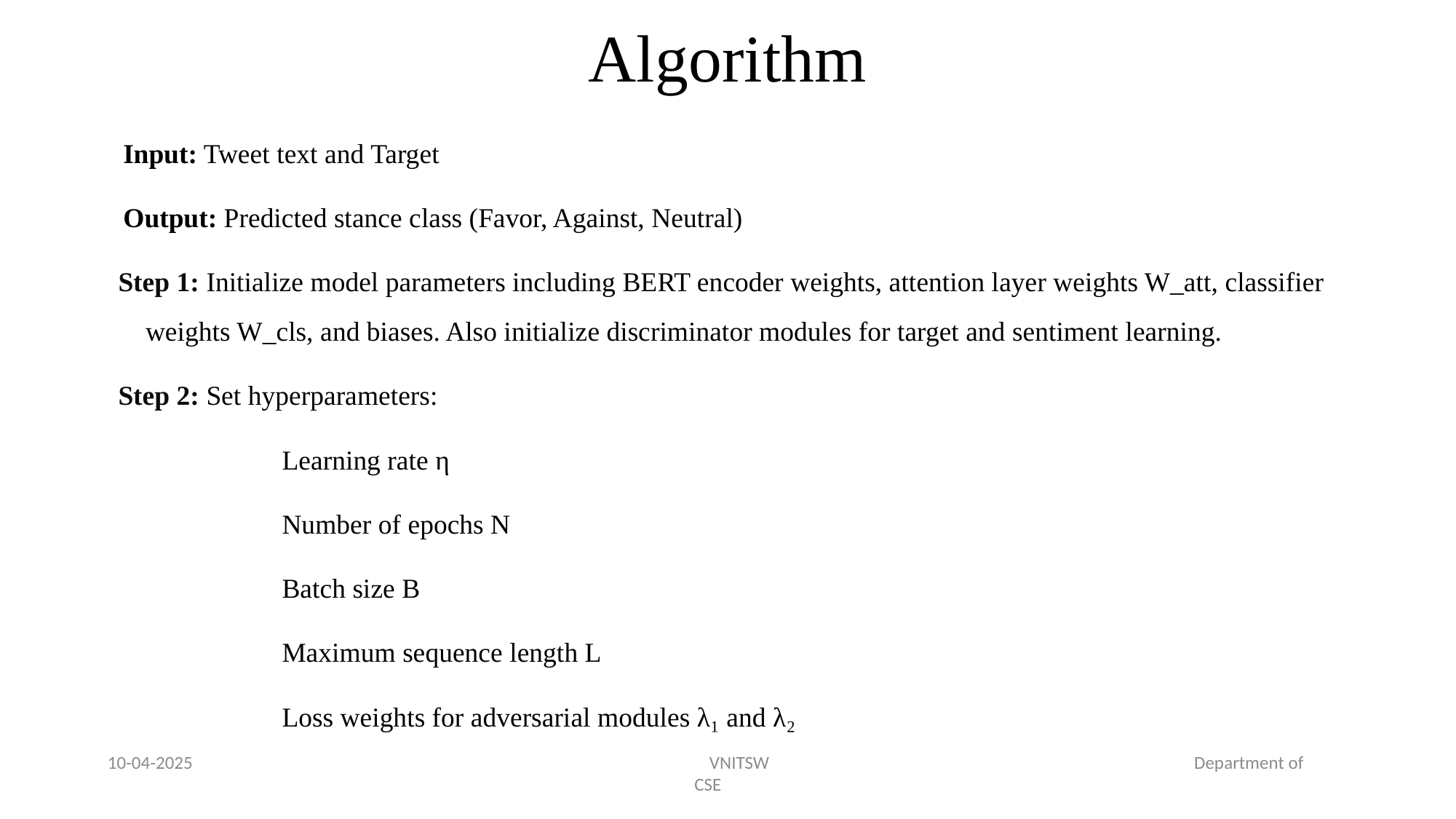

# Algorithm
Input: Tweet text and Target
Output: Predicted stance class (Favor, Against, Neutral)
Step 1: Initialize model parameters including BERT encoder weights, attention layer weights W_att, classifier weights W_cls, and biases. Also initialize discriminator modules for target and sentiment learning.
Step 2: Set hyperparameters:
Learning rate η
Number of epochs N
Batch size B
Maximum sequence length L
Loss weights for adversarial modules λ₁ and λ₂
10-04-2025                                                                                                                            VNITSW                                                                                                      Department of CSE